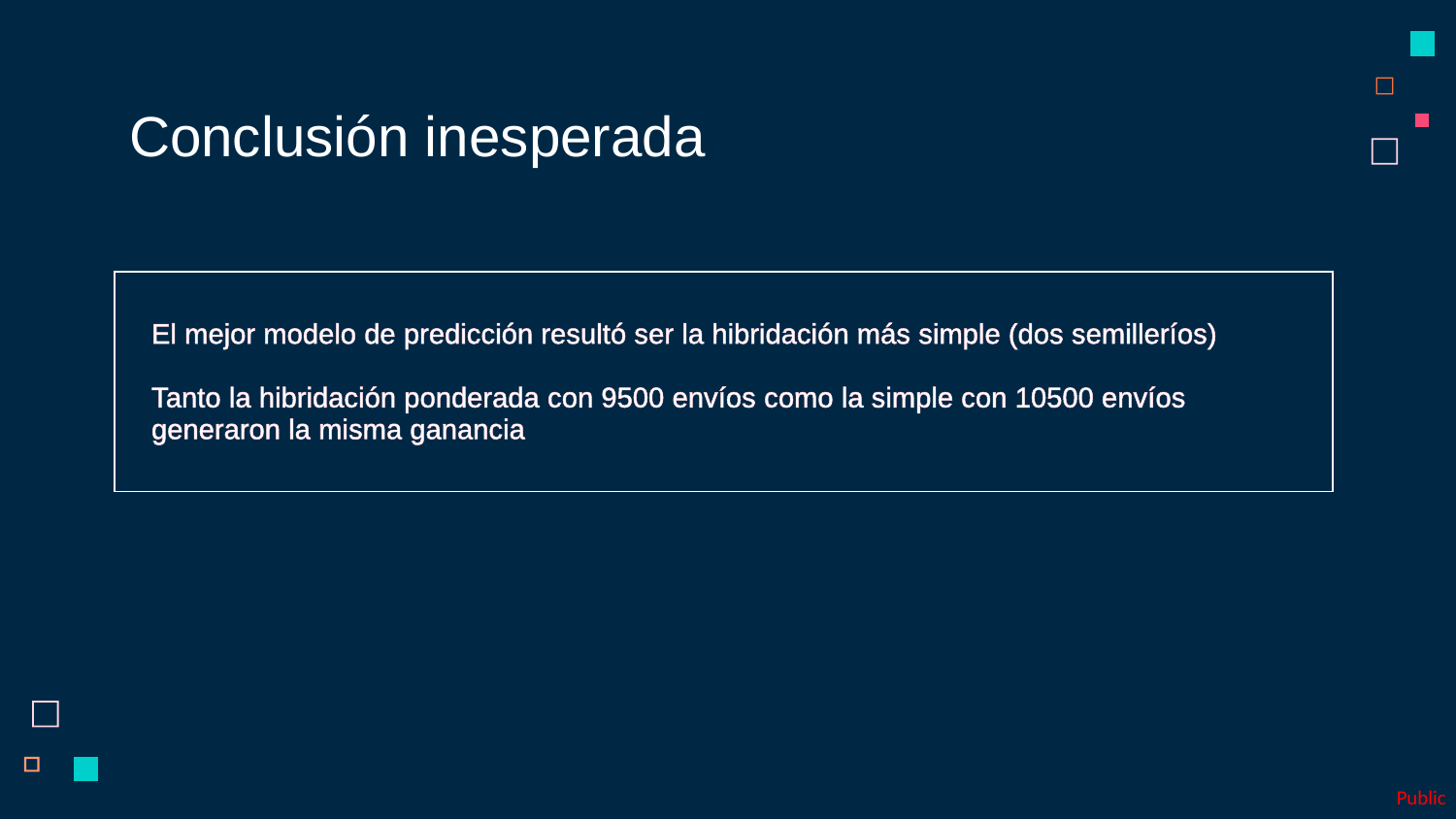

# Conclusión inesperada
| El mejor modelo de predicción resultó ser la hibridación más simple (dos semilleríos) Tanto la hibridación ponderada con 9500 envíos como la simple con 10500 envíos generaron la misma ganancia |
| --- |